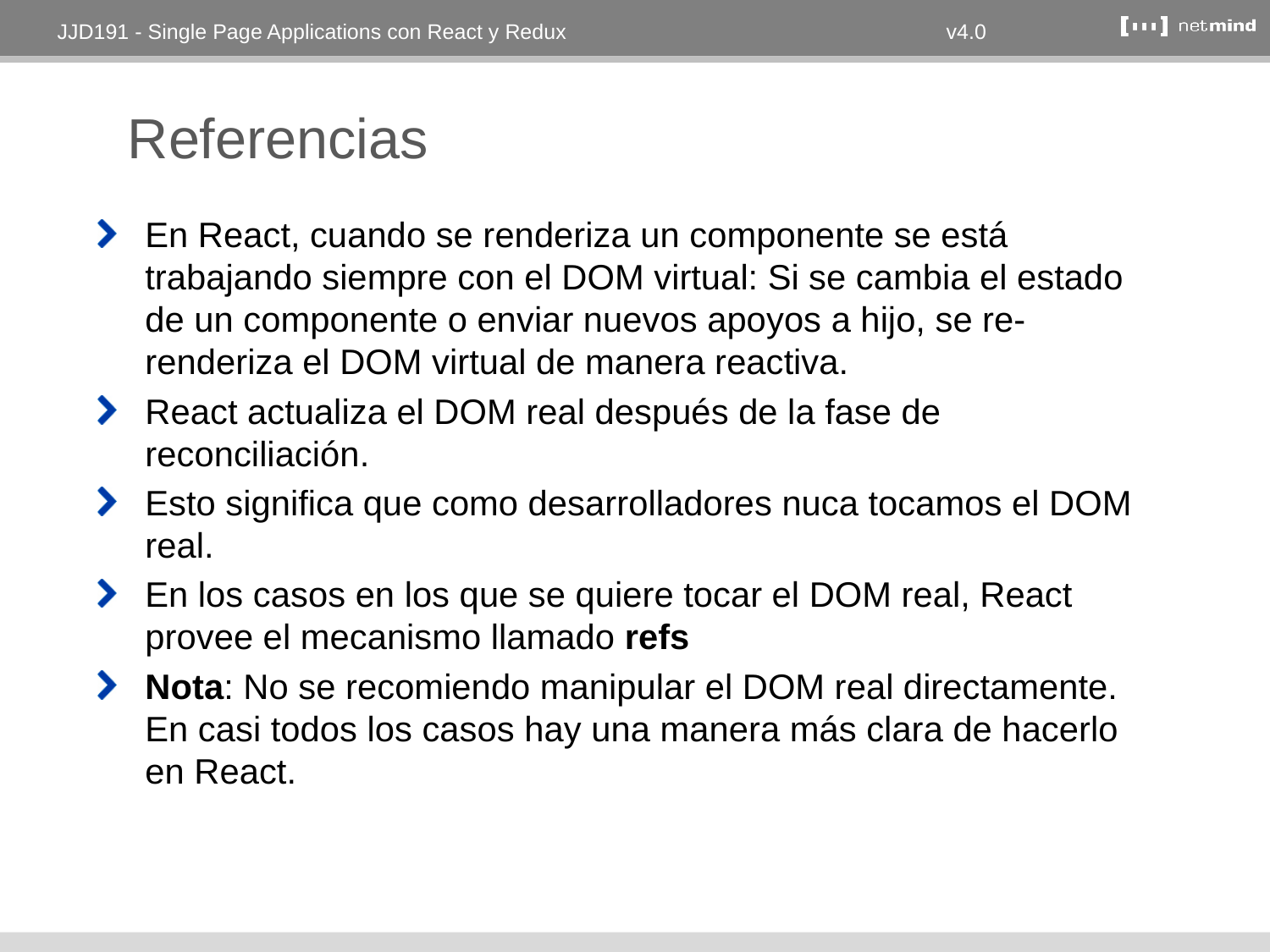

# Referencias
En React, cuando se renderiza un componente se está trabajando siempre con el DOM virtual: Si se cambia el estado de un componente o enviar nuevos apoyos a hijo, se re-renderiza el DOM virtual de manera reactiva.
React actualiza el DOM real después de la fase de reconciliación.
Esto significa que como desarrolladores nuca tocamos el DOM real.
En los casos en los que se quiere tocar el DOM real, React provee el mecanismo llamado refs
Nota: No se recomiendo manipular el DOM real directamente. En casi todos los casos hay una manera más clara de hacerlo en React.